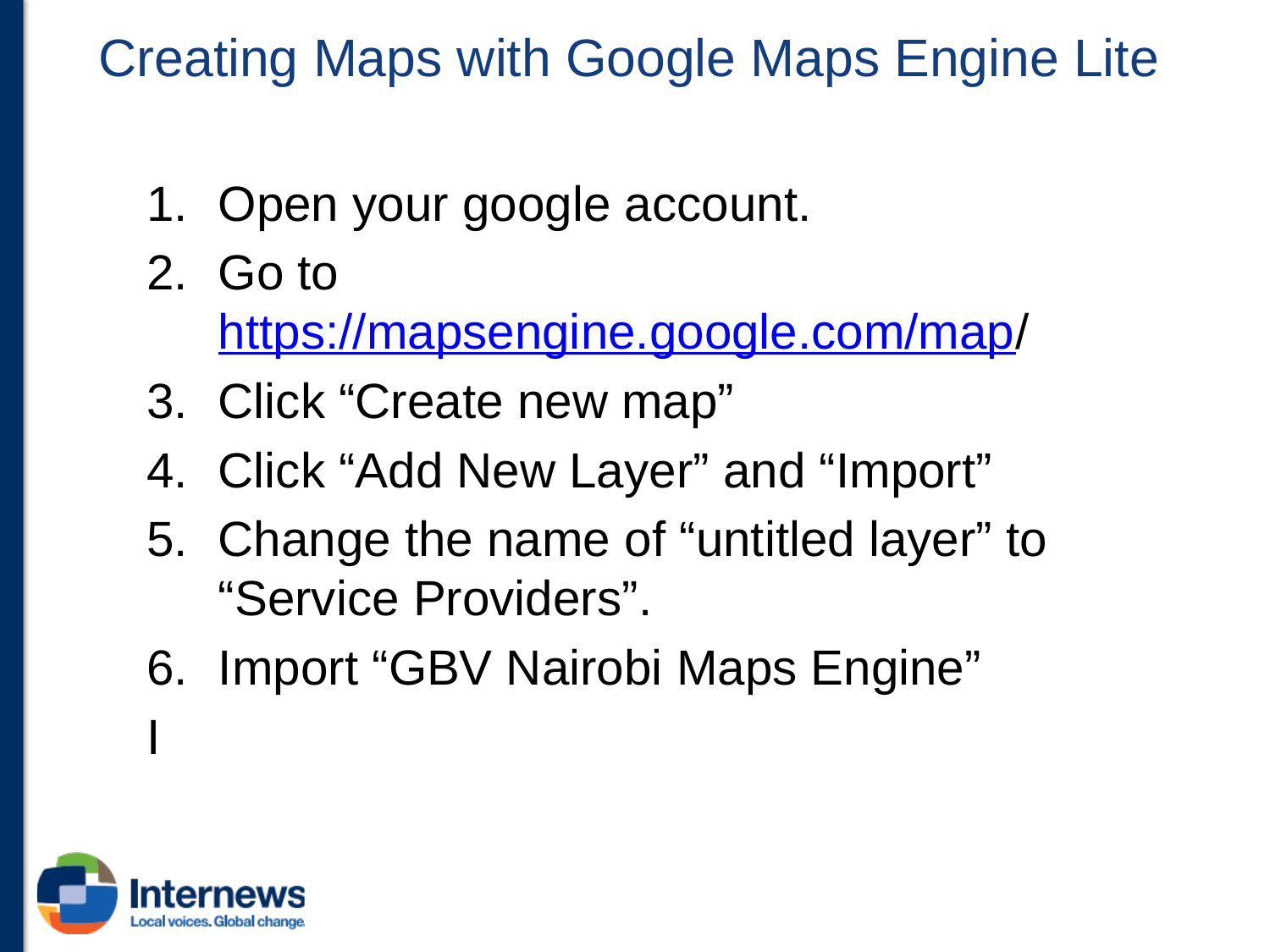

# Creating Maps with Google Maps Engine Lite
Open your google account.
Go to https://mapsengine.google.com/map/
Click “Create new map”
Click “Add New Layer” and “Import”
Change the name of “untitled layer” to “Service Providers”.
Import “GBV Nairobi Maps Engine”
I